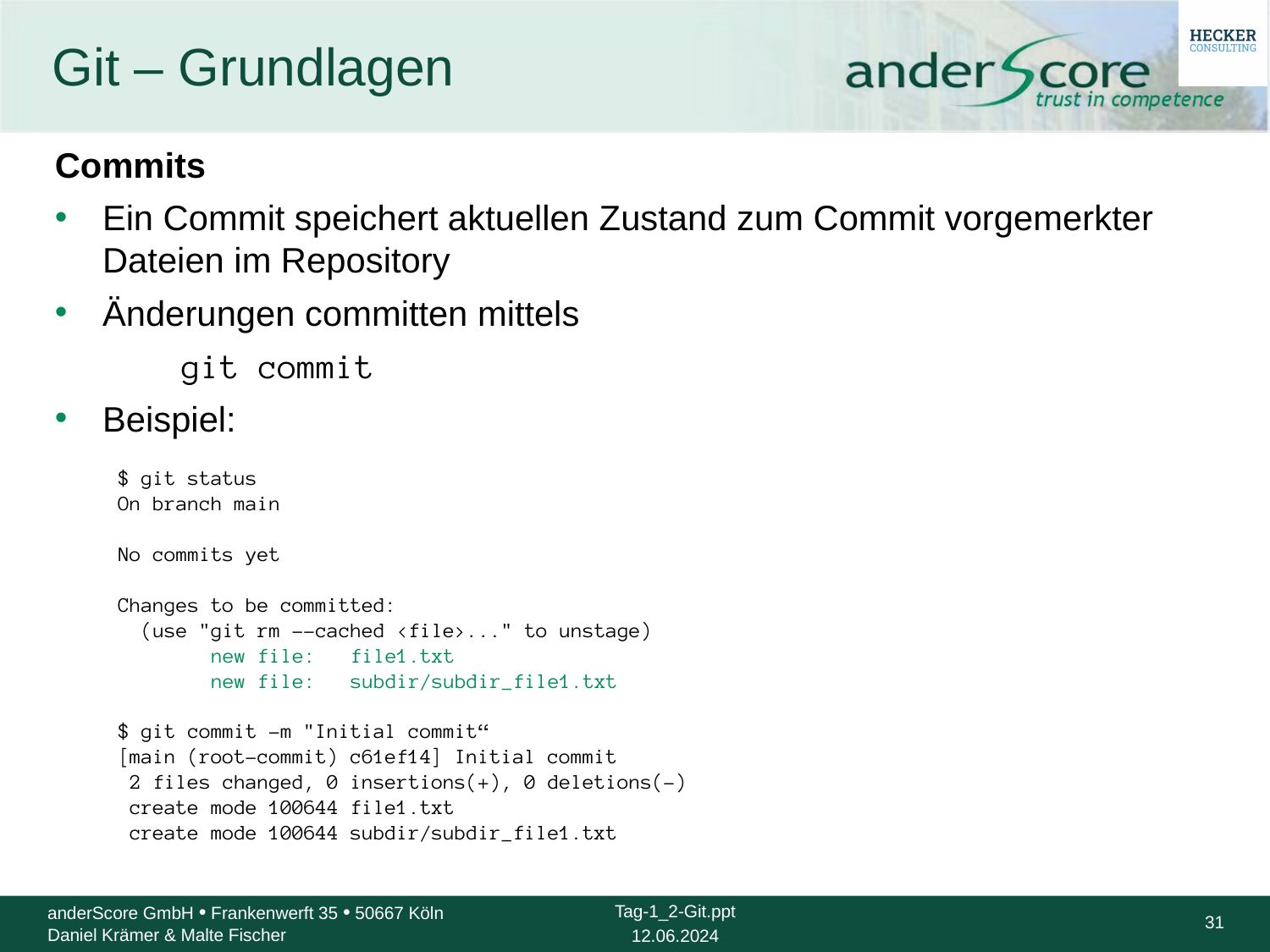

# Git – Grundlagen
Commits
Ein Commit speichert aktuellen Zustand zum Commit vorgemerkter Dateien im Repository
Änderungen committen mittels
	git commit
Beispiel:
$ git status
On branch main

No commits yet

Changes to be committed:
  (use "git rm --cached <file>..." to unstage)
        new file:   file1.txt
        new file:   subdir/subdir_file1.txt

$ git commit -m "Initial commit“
[main (root-commit) c61ef14] Initial commit
 2 files changed, 0 insertions(+), 0 deletions(-)
 create mode 100644 file1.txt
 create mode 100644 subdir/subdir_file1.txt